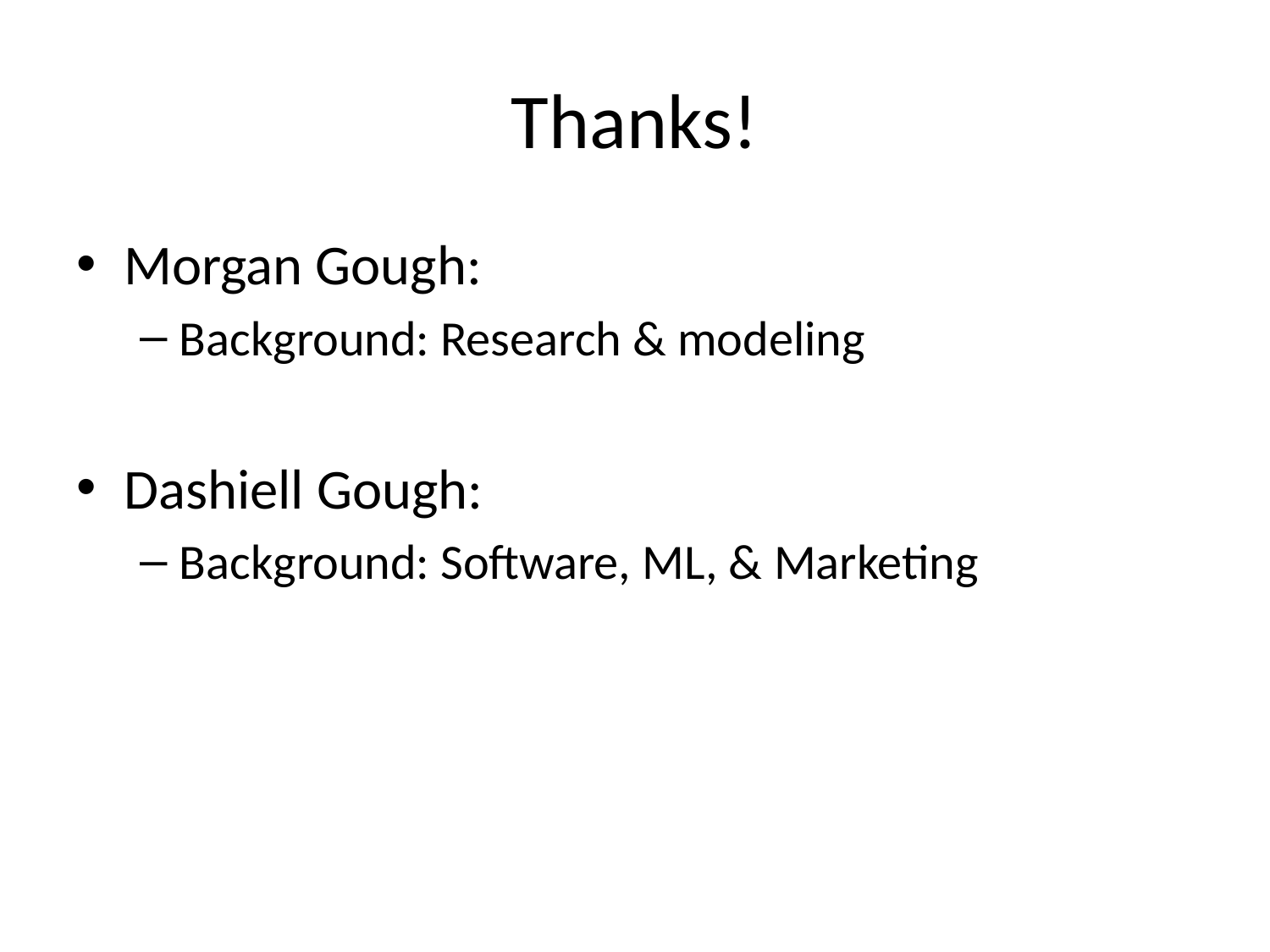

# Thanks!
Morgan Gough:
Background: Research & modeling

Dashiell Gough:
Background: Software, ML, & Marketing